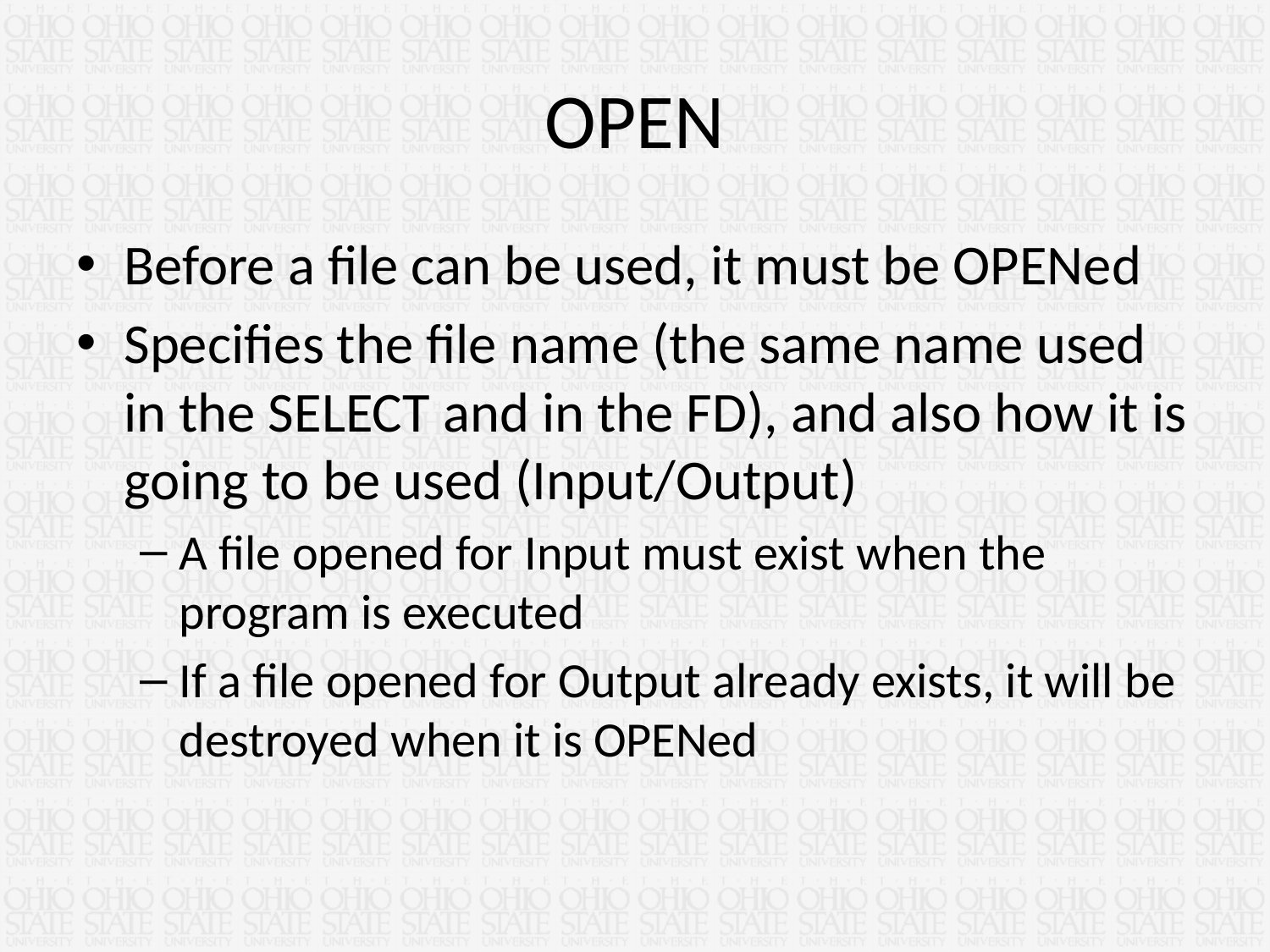

# OPEN
Before a file can be used, it must be OPENed
Specifies the file name (the same name used in the SELECT and in the FD), and also how it is going to be used (Input/Output)
A file opened for Input must exist when the program is executed
If a file opened for Output already exists, it will be destroyed when it is OPENed